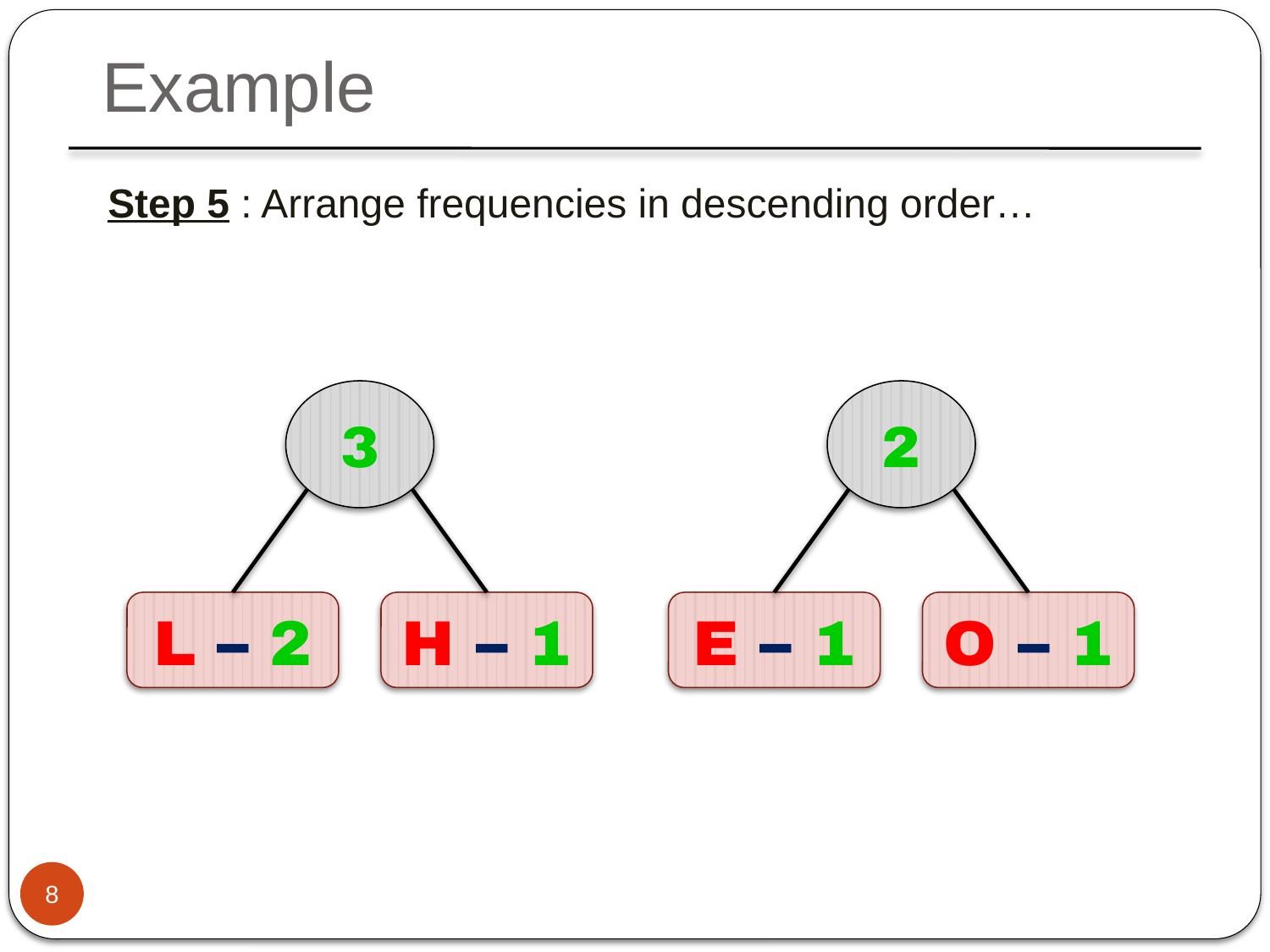

Example
Step 5 : Arrange frequencies in descending order…
3
2
L – 2
H – 1
E – 1
O – 1
8